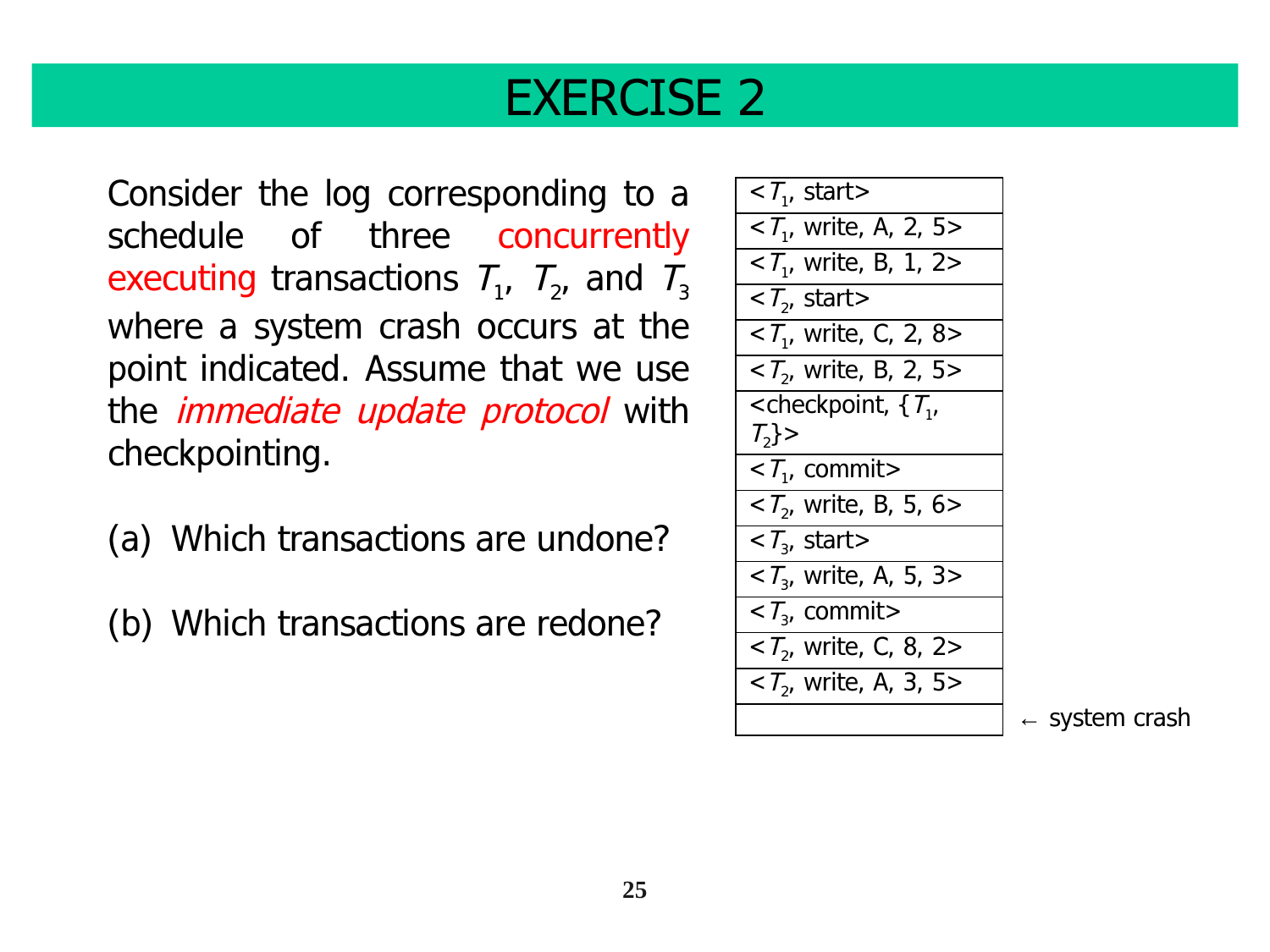

# EXERCISE 2
Consider the log corresponding to a schedule of three concurrently executing transactions T1, T2, and T3 where a system crash occurs at the point indicated. Assume that we use the immediate update protocol with checkpointing.
Which transactions are undone?
Which transactions are redone?
| <T1, start> |  |
| --- | --- |
| <T1, write, A, 2, 5> |  |
| <T1, write, B, 1, 2> |  |
| <T2, start> |  |
| <T1, write, C, 2, 8> |  |
| <T2, write, B, 2, 5> |  |
| <checkpoint, {T1, T2}> |  |
| <T1, commit> |  |
| <T2, write, B, 5, 6> |  |
| <T3, start> |  |
| <T3, write, A, 5, 3> |  |
| <T3, commit> |  |
| <T2, write, C, 8, 2> |  |
| <T2, write, A, 3, 5> |  |
|  | ← system crash |
25